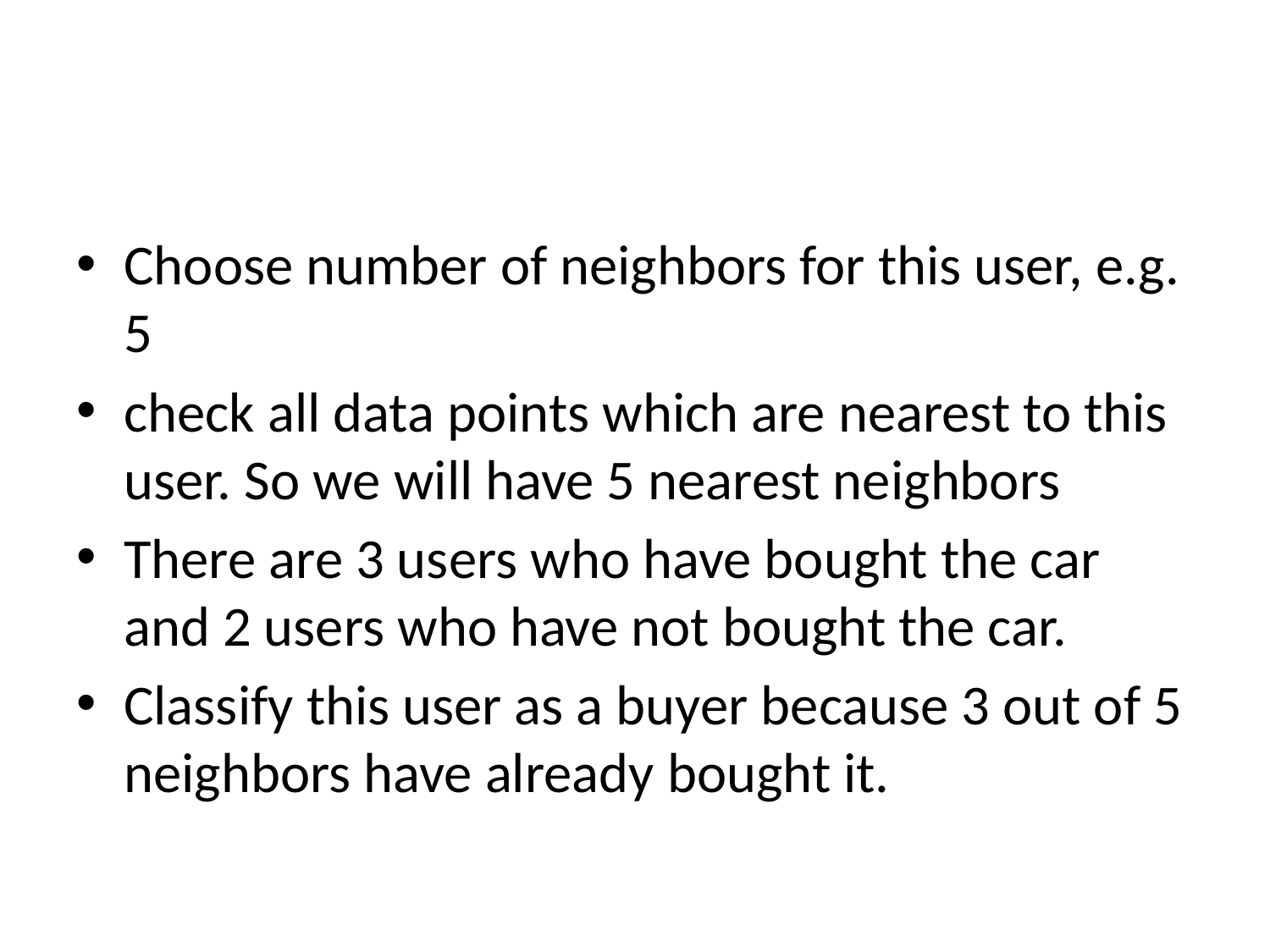

#
Choose number of neighbors for this user, e.g. 5
check all data points which are nearest to this user. So we will have 5 nearest neighbors
There are 3 users who have bought the car and 2 users who have not bought the car.
Classify this user as a buyer because 3 out of 5 neighbors have already bought it.